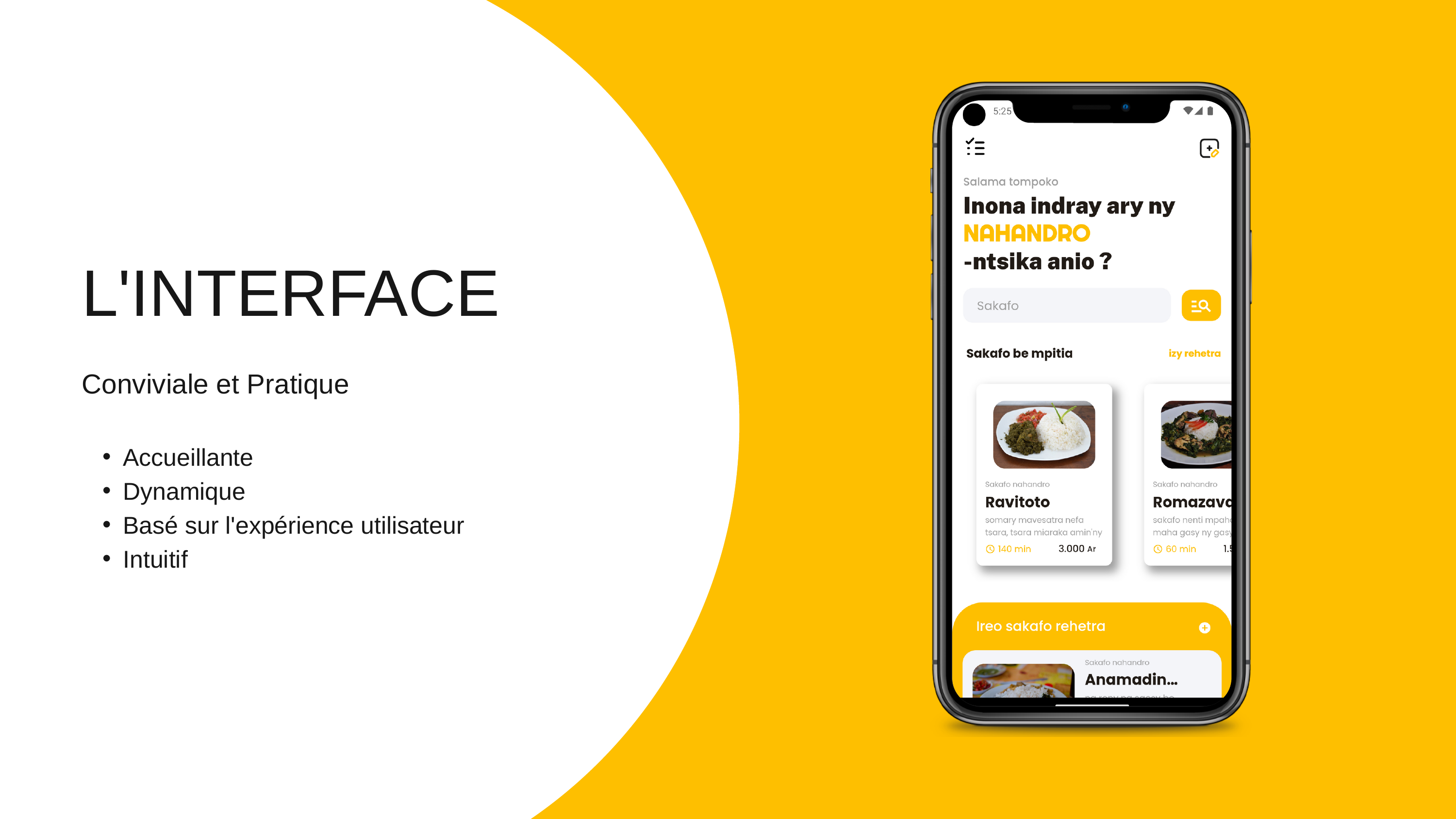

L'INTERFACE
Conviviale et Pratique
Accueillante
Dynamique
Basé sur l'expérience utilisateur
Intuitif